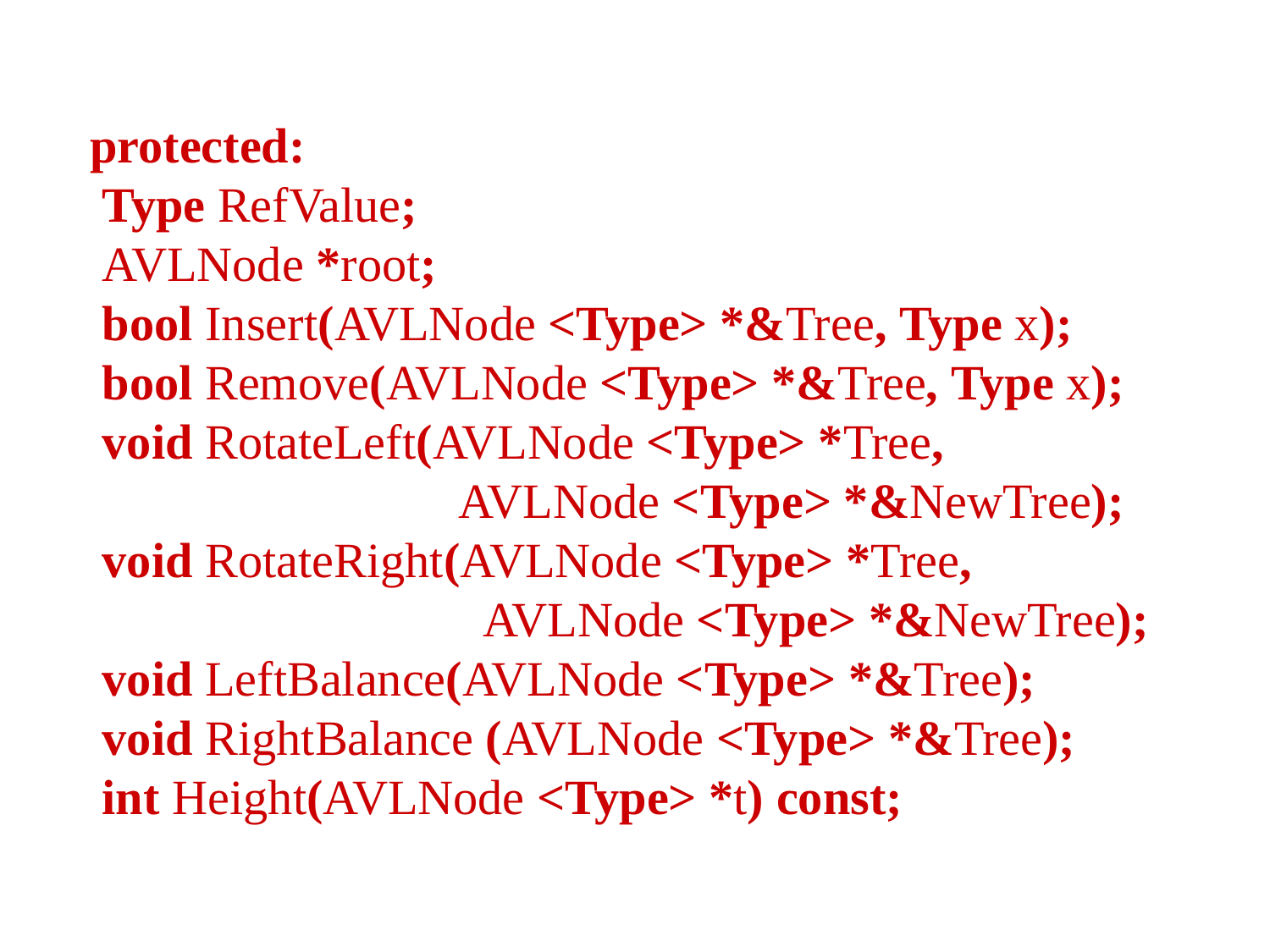

protected:
   Type RefValue;
   AVLNode *root;
   bool Insert(AVLNode <Type> *&Tree, Type x);
   bool Remove(AVLNode <Type> *&Tree, Type x);
   void RotateLeft(AVLNode <Type> *Tree,
                                AVLNode <Type> *&NewTree);
   void RotateRight(AVLNode <Type> *Tree,
                                  AVLNode <Type> *&NewTree);
   void LeftBalance(AVLNode <Type> *&Tree);
   void RightBalance (AVLNode <Type> *&Tree);
   int Height(AVLNode <Type> *t) const;
125